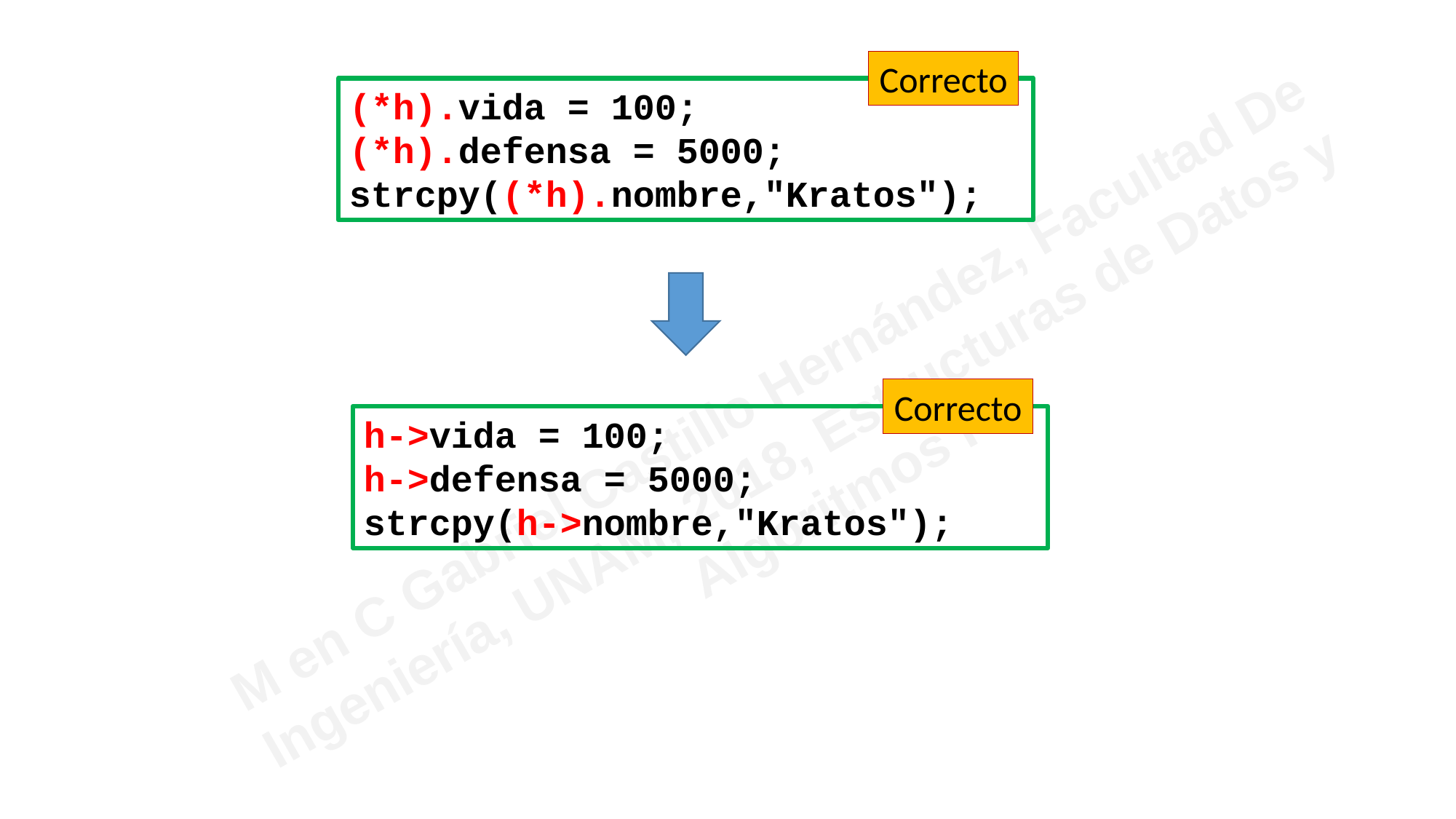

Correcto
(*h).vida = 100;
(*h).defensa = 5000;
strcpy((*h).nombre,"Kratos");

Correcto
h->vida = 100;
h->defensa = 5000;
strcpy(h->nombre,"Kratos");